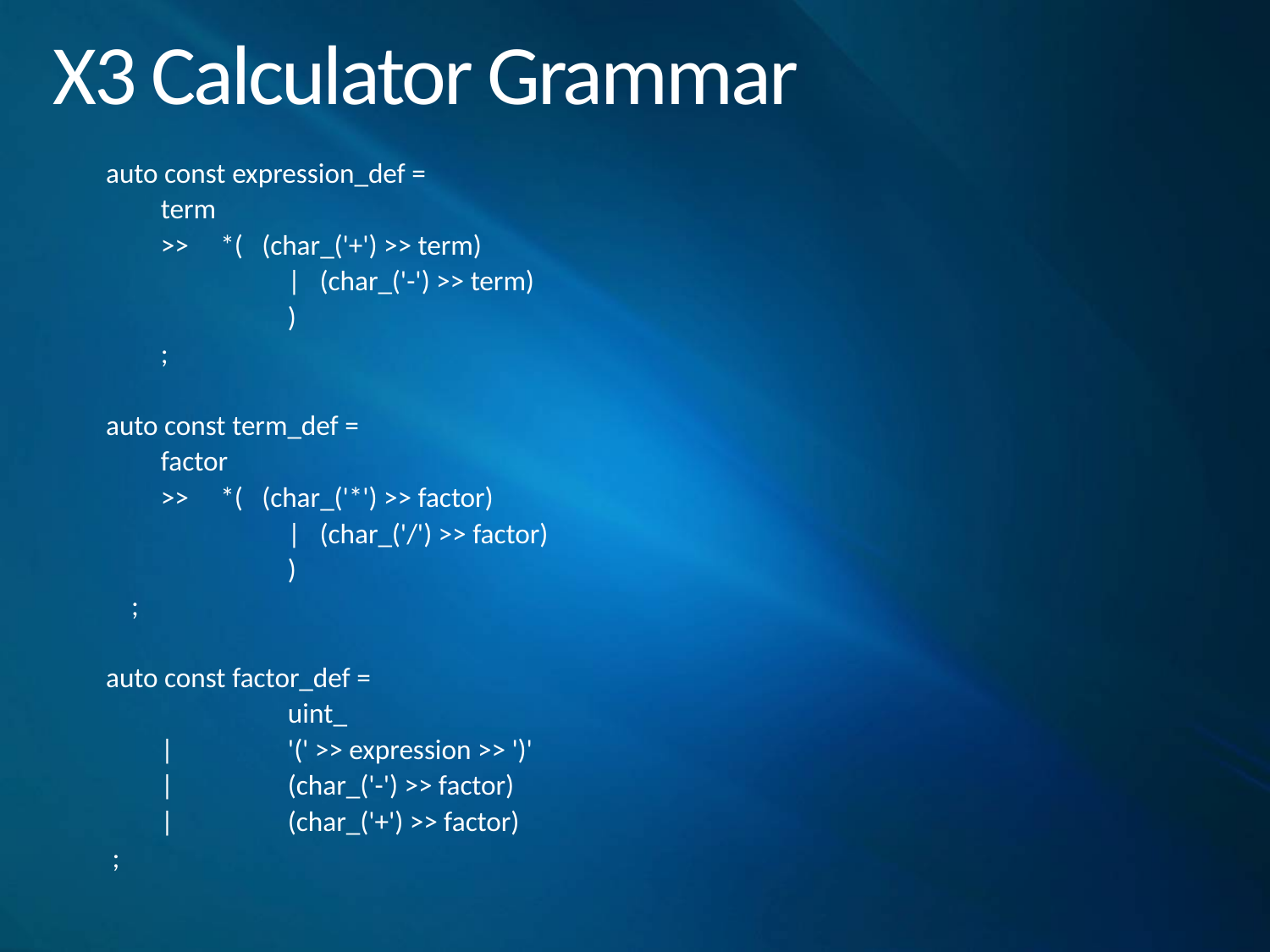

# X3 Calculator Grammar
auto const expression_def =
 	term
 	>>     *(   (char_('+') >> term)
        		|   (char_('-') >> term)
        		)
 	;

auto const term_def =
    	factor
    	>>     *(   (char_('*') >> factor)
        		|   (char_('/') >> factor)
        		)
    ;

auto const factor_def =
        		uint_
    	|   	'(' >> expression >> ')'
    	|   	(char_('-') >> factor)
    	|   	(char_('+') >> factor)
 ;